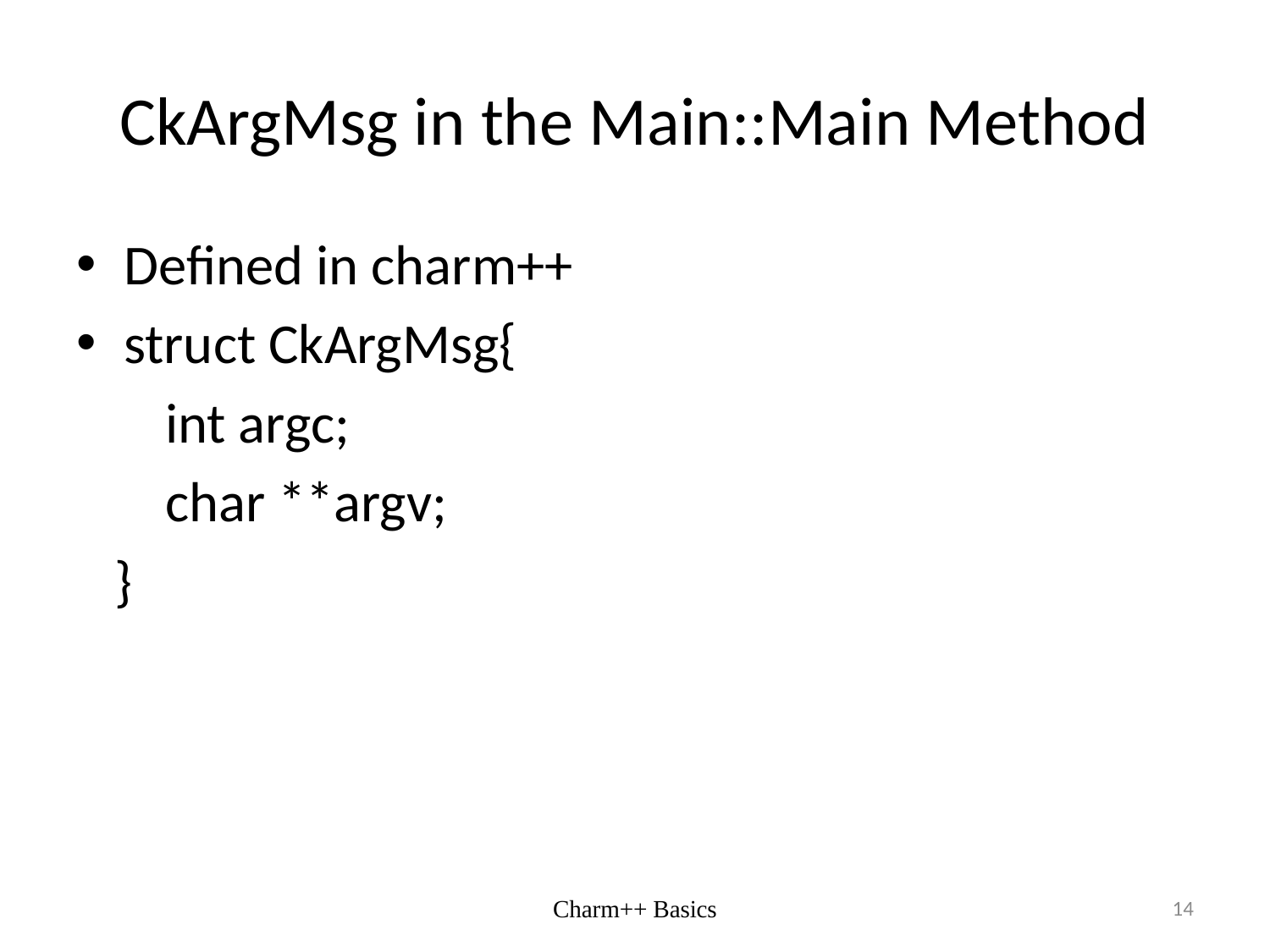

# CkArgMsg in the Main::Main Method
Defined in charm++
struct CkArgMsg{
       int argc;
       char **argv;
   }
Charm++ Basics
14